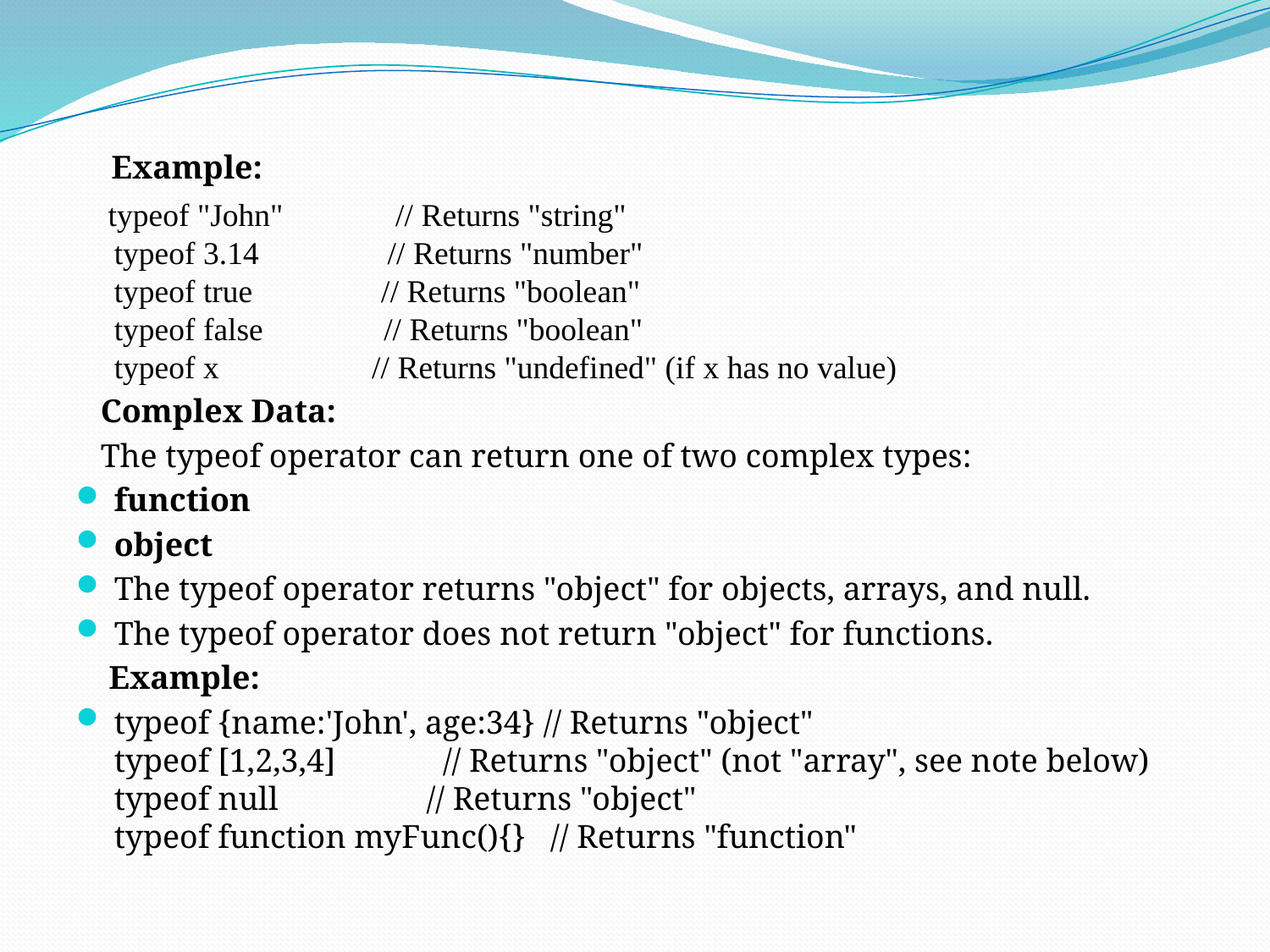

Example:
    typeof "John"              // Returns "string"
typeof 3.14                // Returns "number"
typeof true                // Returns "boolean"
typeof false               // Returns "boolean"
typeof x                   // Returns "undefined" (if x has no value)
   Complex Data:
   The typeof operator can return one of two complex types:
function
object
The typeof operator returns "object" for objects, arrays, and null.
The typeof operator does not return "object" for functions.
    Example:
typeof {name:'John', age:34} // Returns "object"
typeof [1,2,3,4]             // Returns "object" (not "array", see note below)
typeof null                  // Returns "object"
typeof function myFunc(){}   // Returns "function"